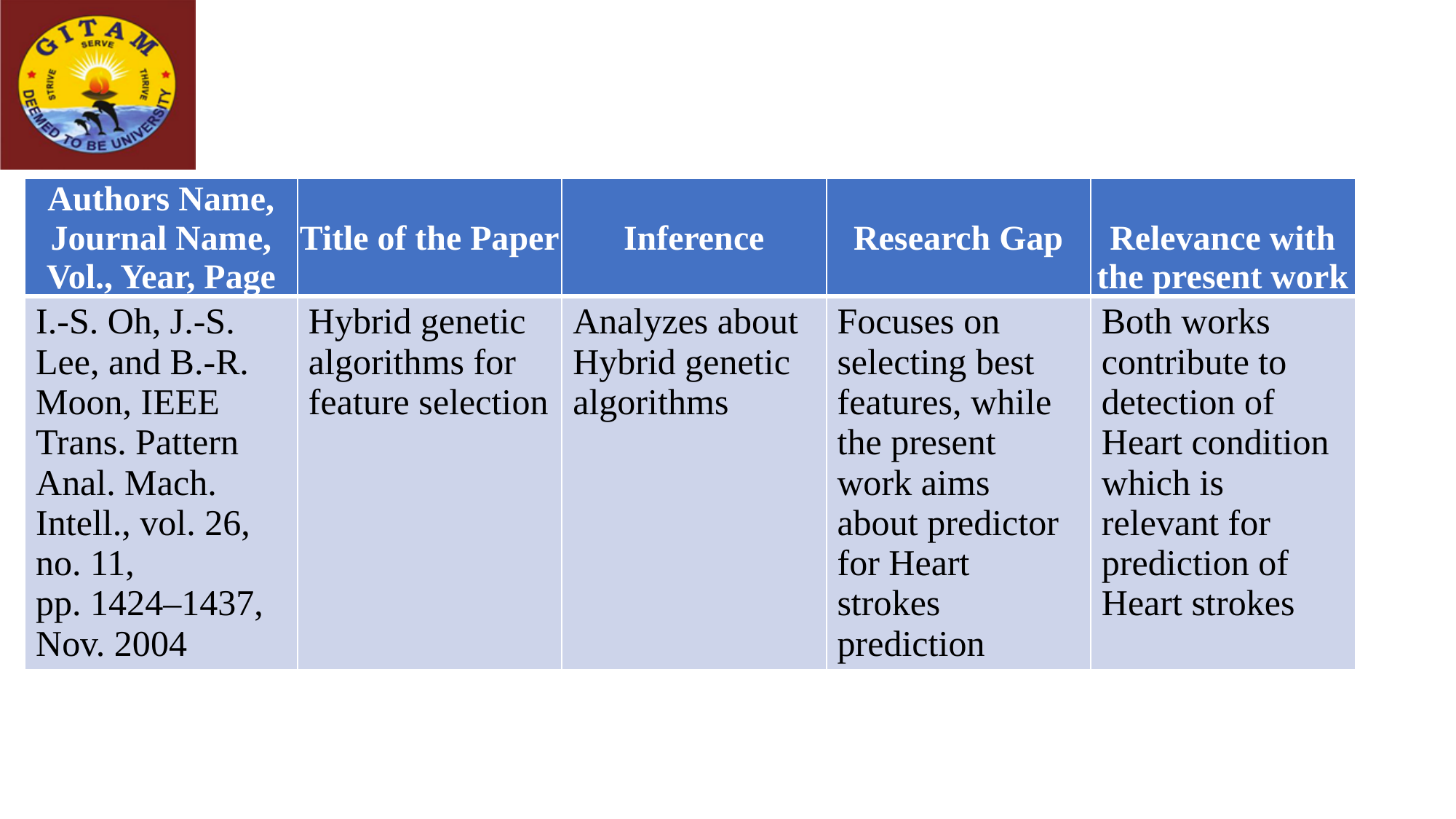

| Authors Name, Journal Name, Vol., Year, Page | Title of the Paper | Inference | Research Gap | Relevance with the present work |
| --- | --- | --- | --- | --- |
| I.-S. Oh, J.-S. Lee, and B.-R. Moon, IEEE Trans. Pattern Anal. Mach. Intell., vol. 26, no. 11, pp. 1424–1437, Nov. 2004 | Hybrid genetic algorithms for feature selection | Analyzes about Hybrid genetic algorithms | Focuses on selecting best features, while the present work aims about predictor for Heart strokes prediction | Both works contribute to detection of Heart condition which is relevant for prediction of Heart strokes |